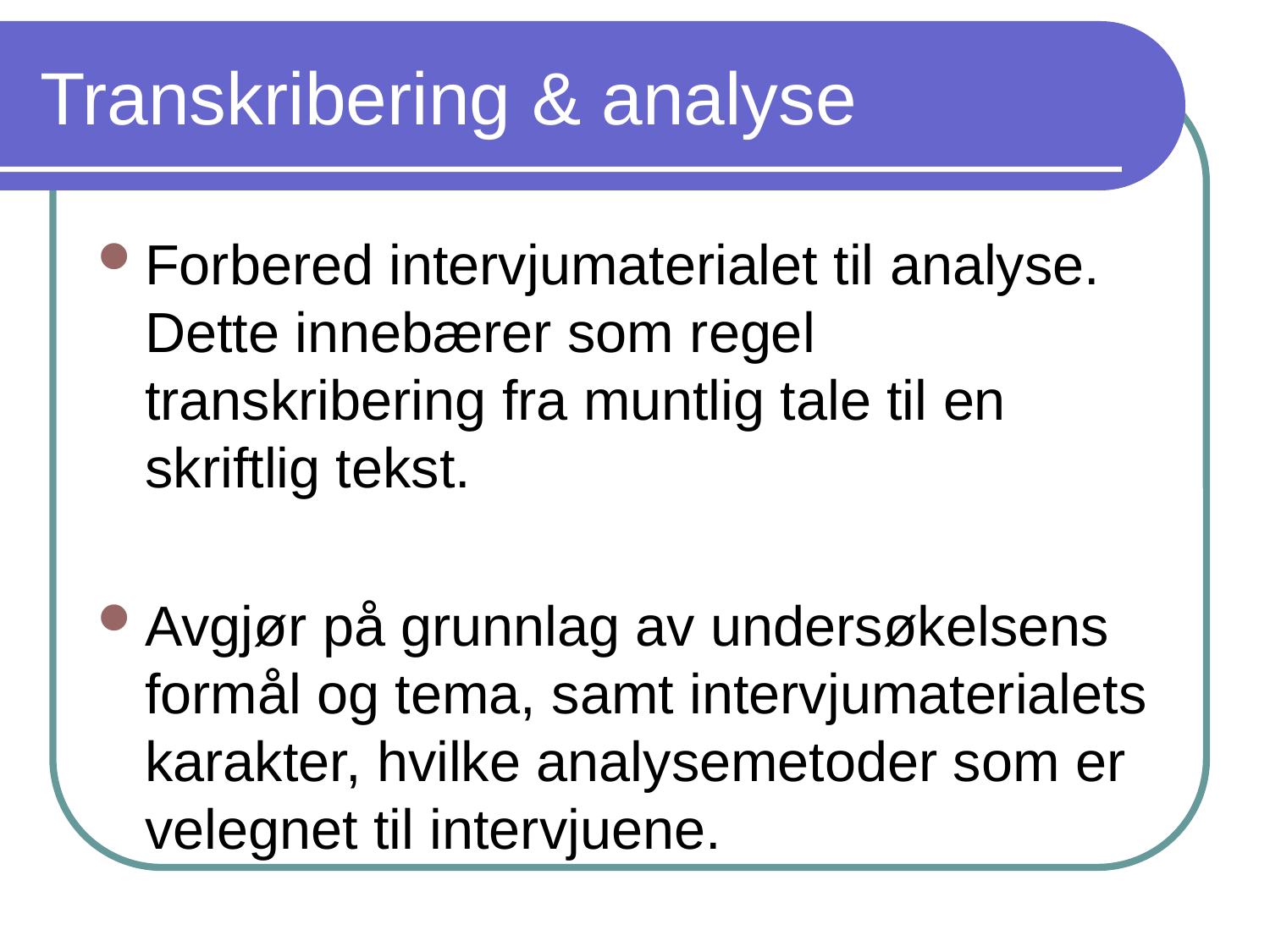

# Transkribering & analyse
Forbered intervjumaterialet til analyse. Dette innebærer som regel transkribering fra muntlig tale til en skriftlig tekst.

Avgjør på grunnlag av undersøkelsens formål og tema, samt intervjumaterialets karakter, hvilke analysemetoder som er velegnet til intervjuene.